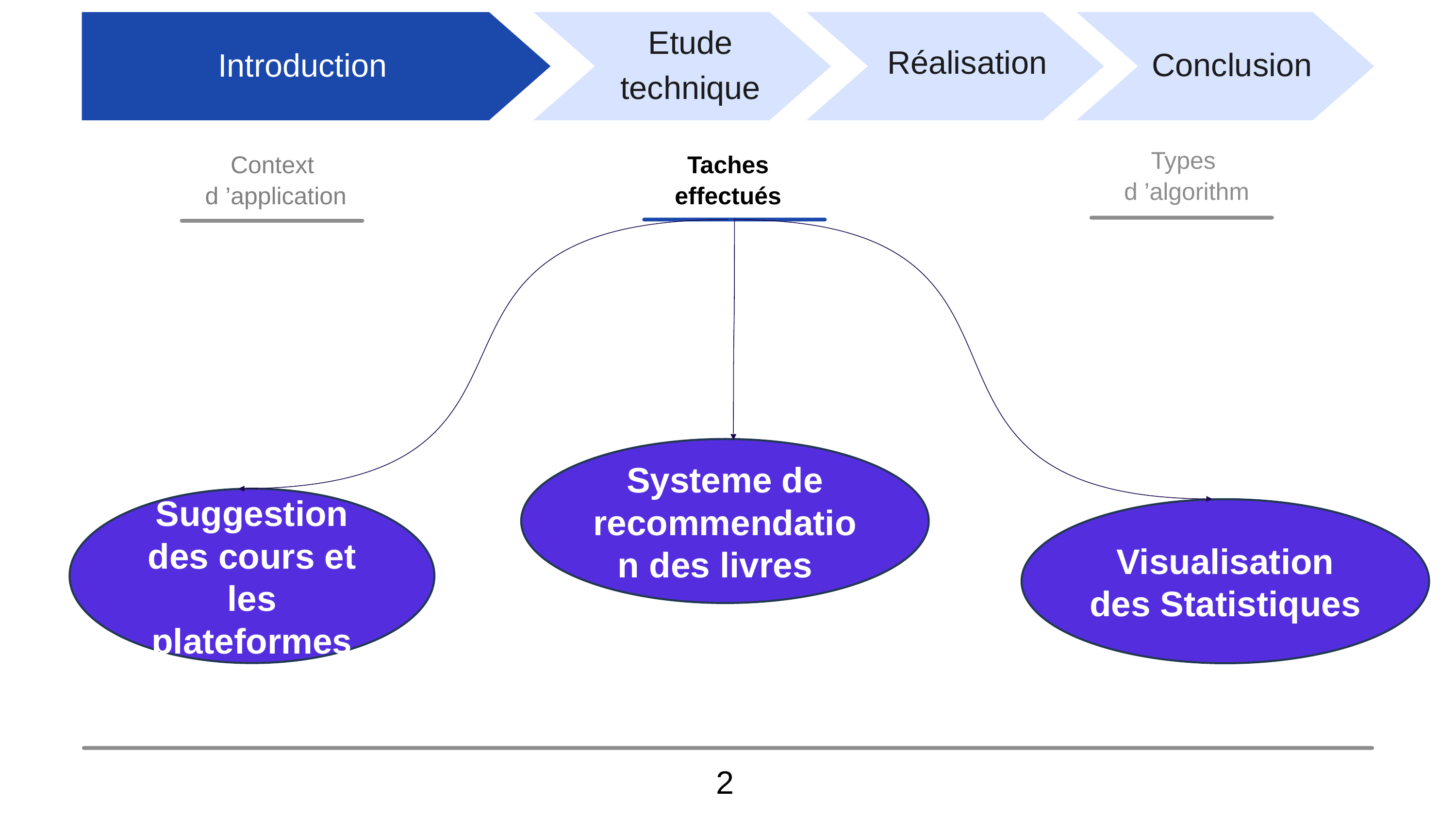

Réalisation

Conclusion

Introduction

Etude technique
Types
d ’algorithm
Context
 d ’application
Taches effectués

Systeme de recommendation des livres
Suggestion des Platformes et des courses
Suggestion des Platformes et des courses
Suggestion des cours et les plateformes
Visualisation des Statistiques

2